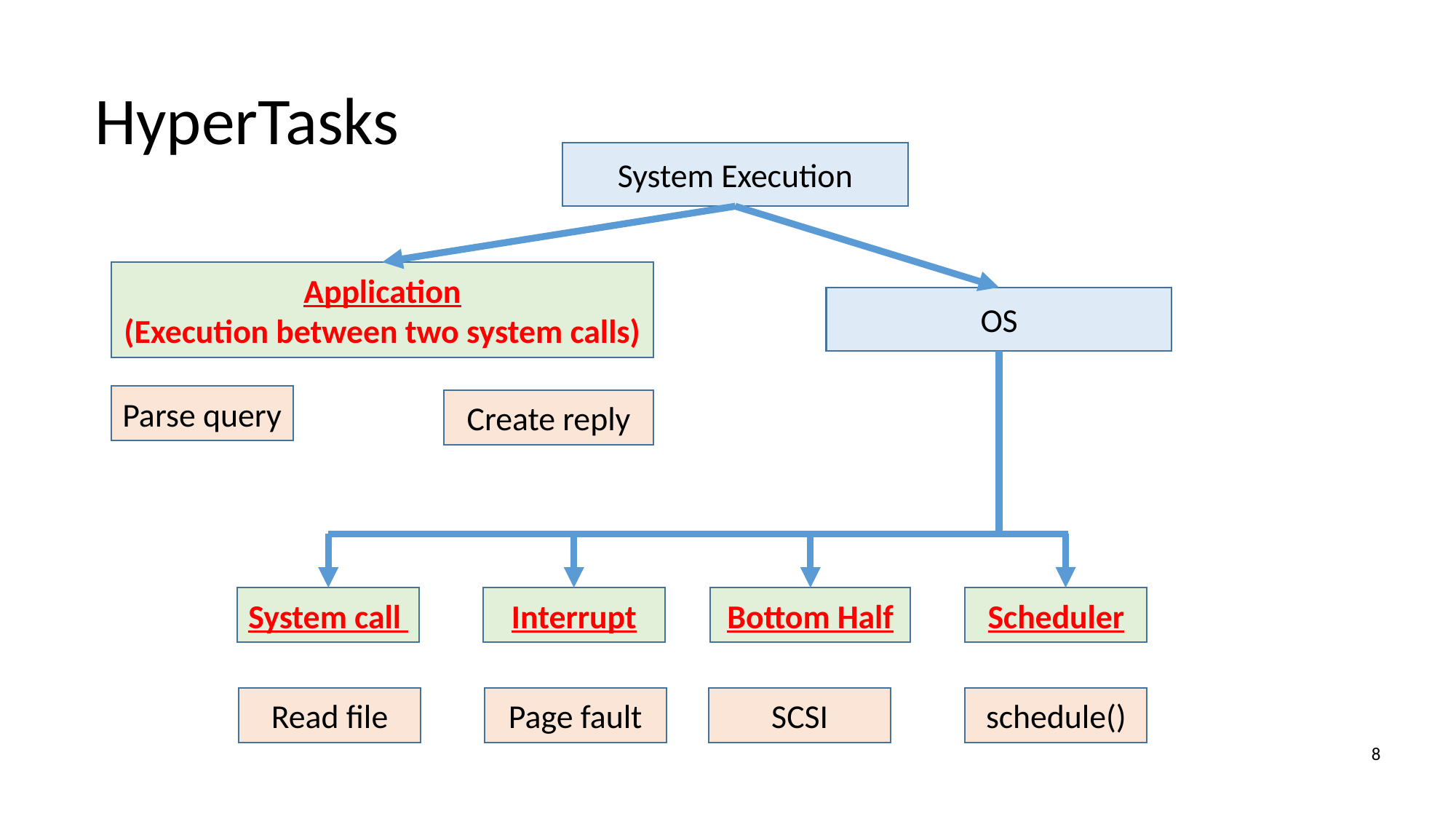

# HyperTasks
System Execution
Application
(Execution between two system calls)
OS
Parse query
Create reply
System call
Interrupt
Bottom Half
Scheduler
Read file
Page fault
SCSI
schedule()
8